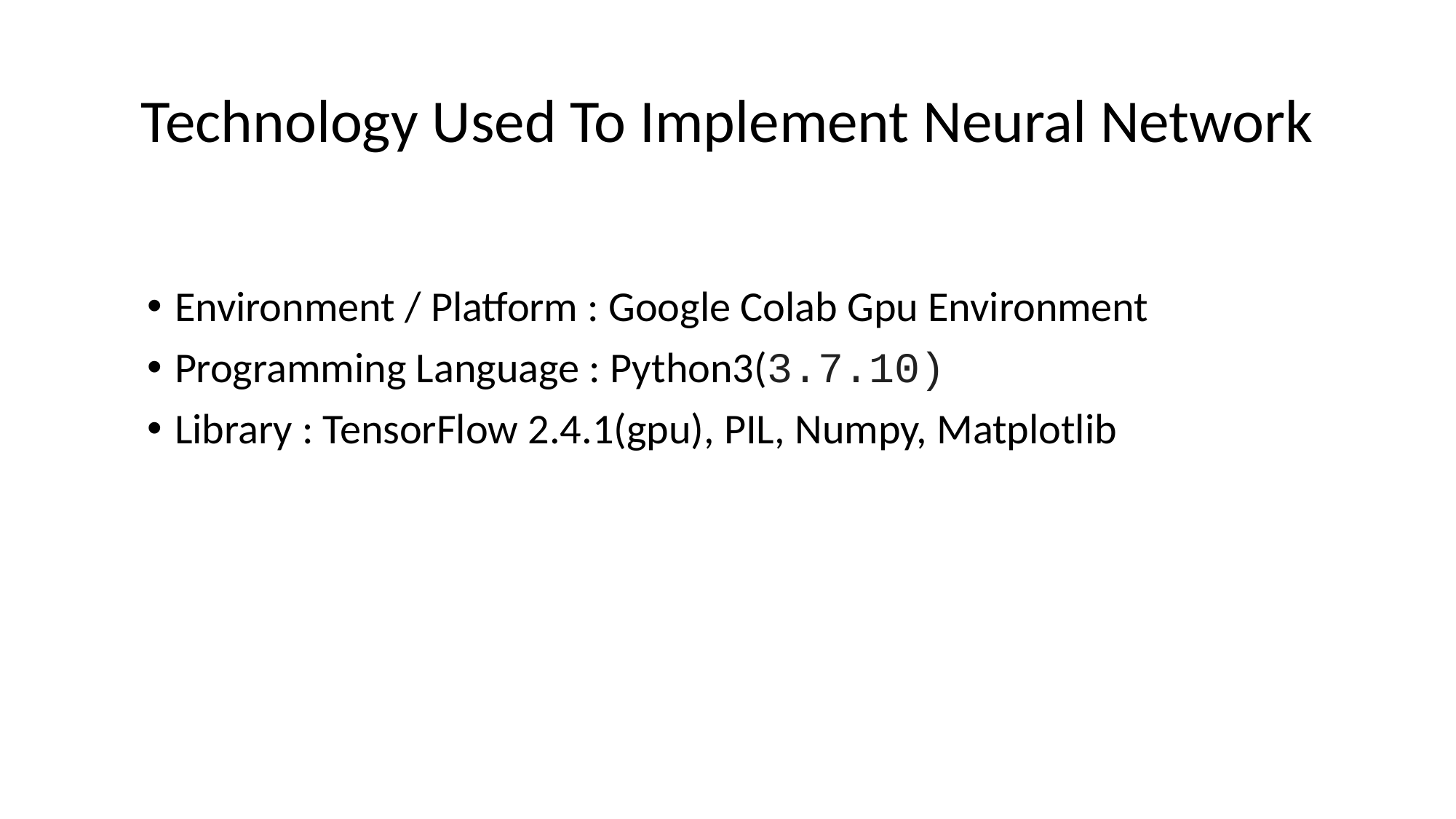

# Technology Used To Implement Neural Network
Environment / Platform : Google Colab Gpu Environment
Programming Language : Python3(3.7.10)
Library : TensorFlow 2.4.1(gpu), PIL, Numpy, Matplotlib